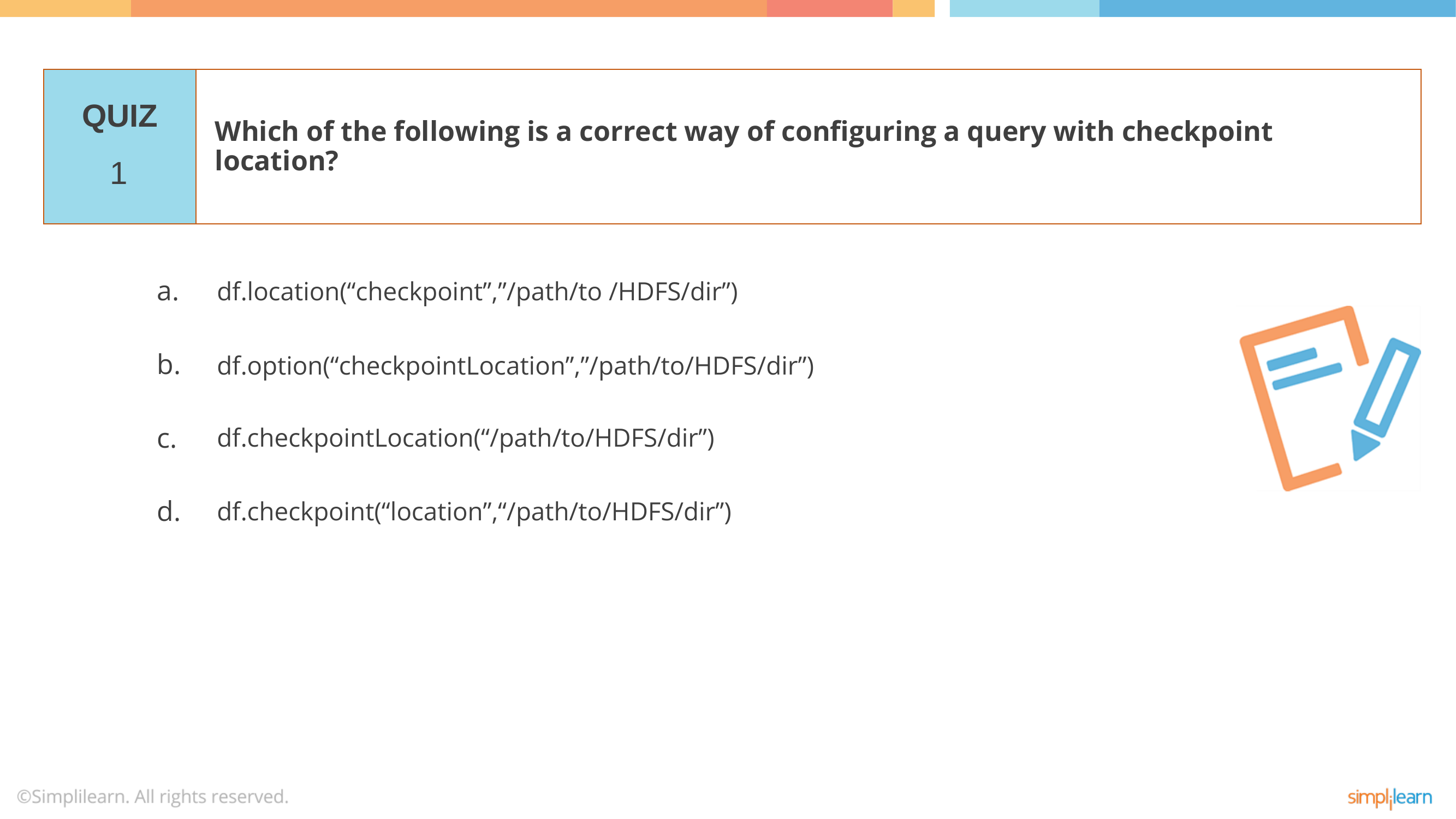

Which of the following is a correct way of configuring a query with checkpoint location?
1
df.location(“checkpoint”,”/path/to /HDFS/dir”)
df.option(“checkpointLocation”,”/path/to/HDFS/dir”)
df.checkpointLocation(“/path/to/HDFS/dir”)
df.checkpoint(“location”,“/path/to/HDFS/dir”)